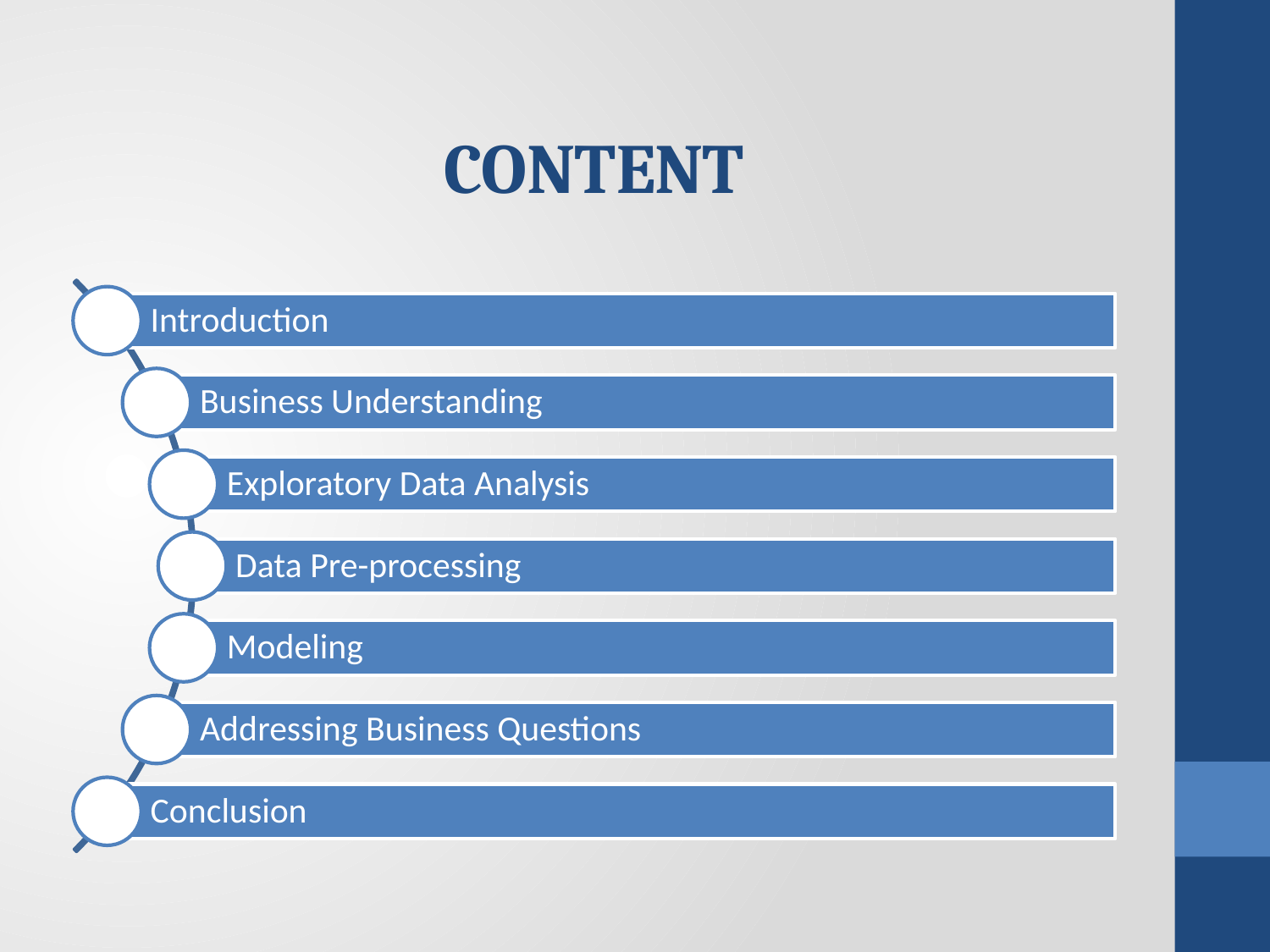

# CONTENT
Introduction
Business Understanding
Exploratory Data Analysis
Data Pre-processing
Modeling
Addressing Business Questions
Conclusion